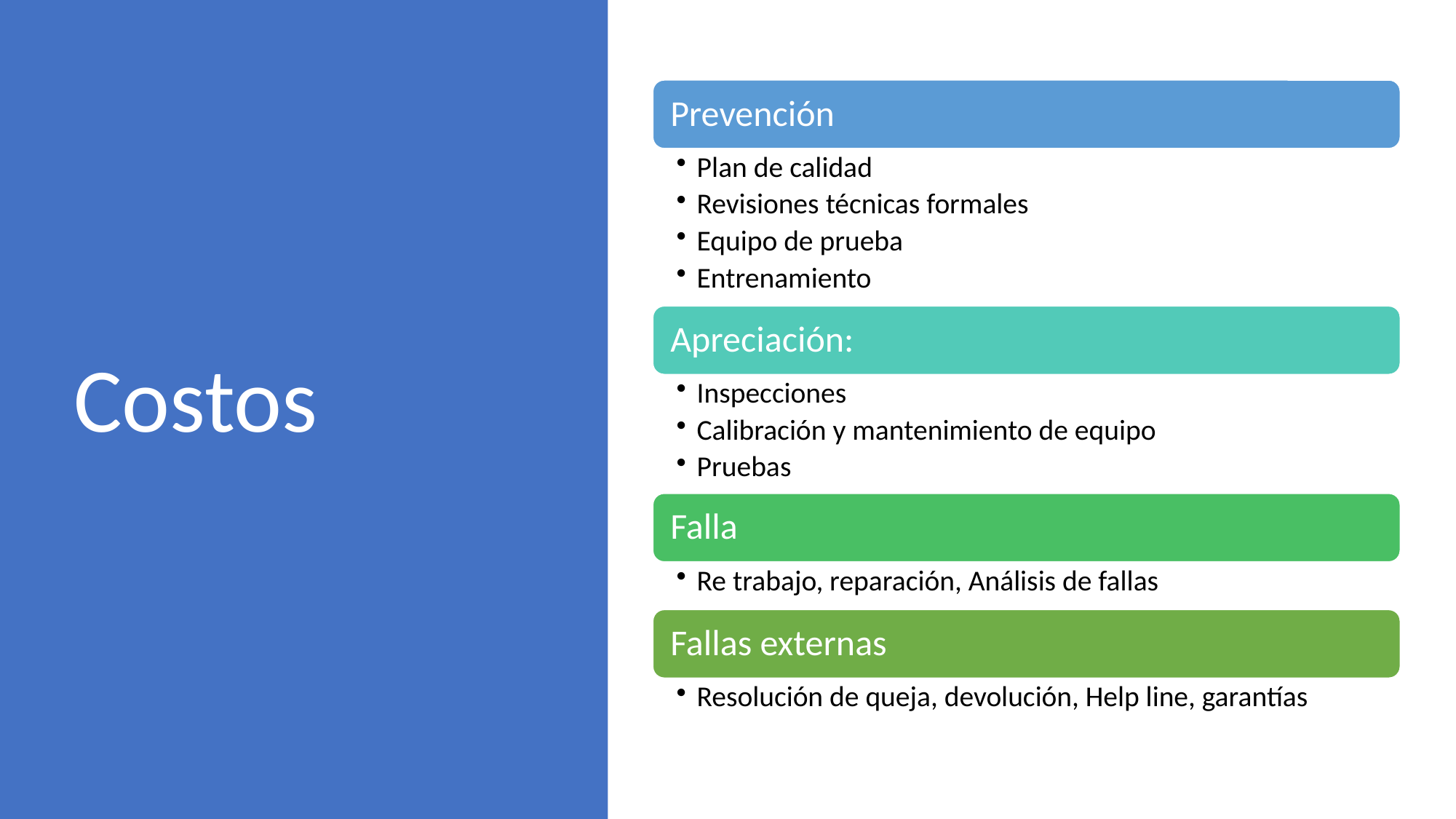

# Costos
Prevención
Plan de calidad
Revisiones técnicas formales
Equipo de prueba
Entrenamiento
Apreciación:
Inspecciones
Calibración y mantenimiento de equipo
Pruebas
Falla
Re trabajo, reparación, Análisis de fallas
Fallas externas
Resolución de queja, devolución, Help line, garantías